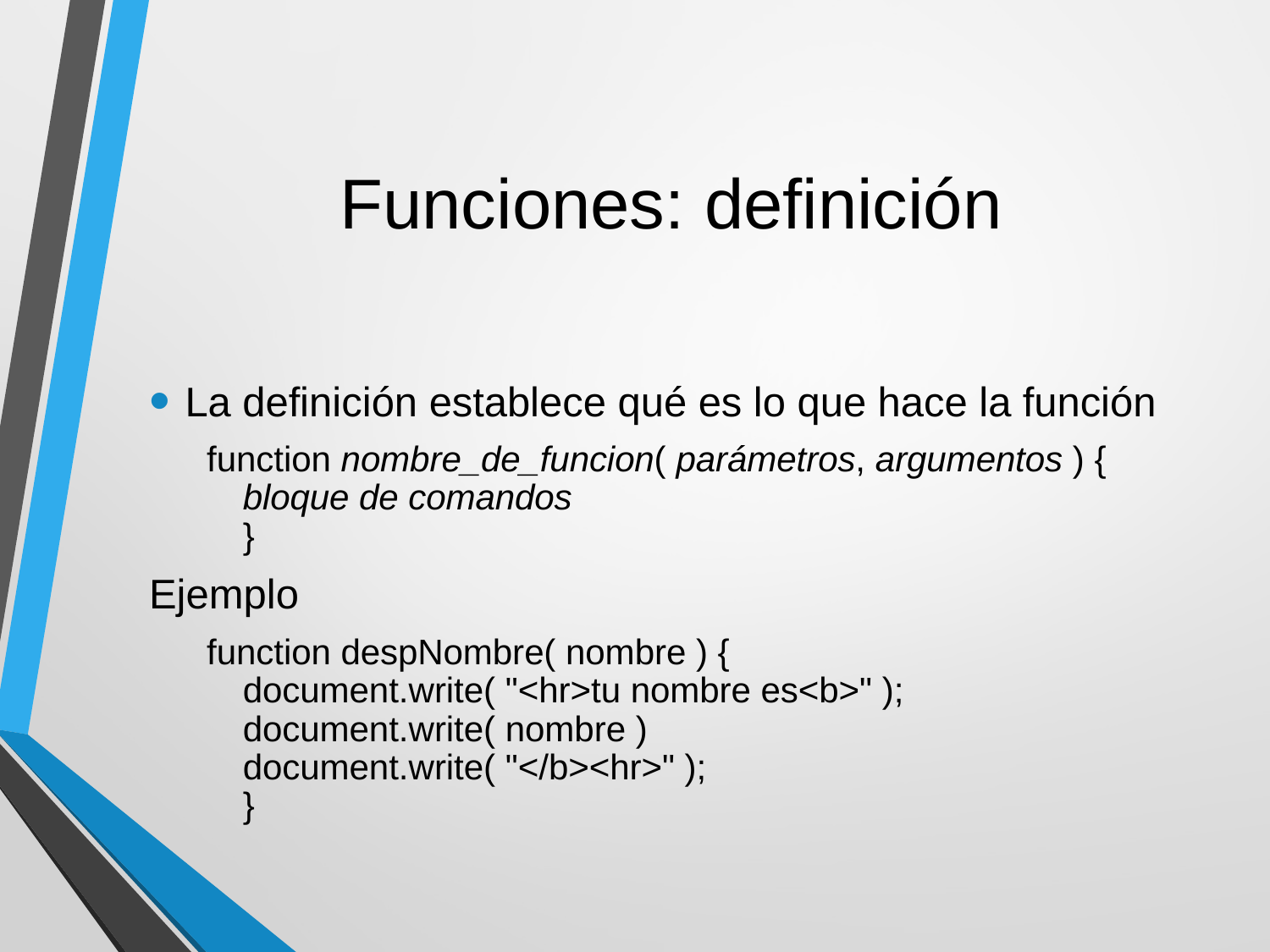

# Funciones: definición
La definición establece qué es lo que hace la función
function nombre_de_funcion( parámetros, argumentos ) {
	bloque de comandos
}
Ejemplo
function despNombre( nombre ) {
	document.write( "<hr>tu nombre es<b>" );
	document.write( nombre )
	document.write( "</b><hr>" );
}